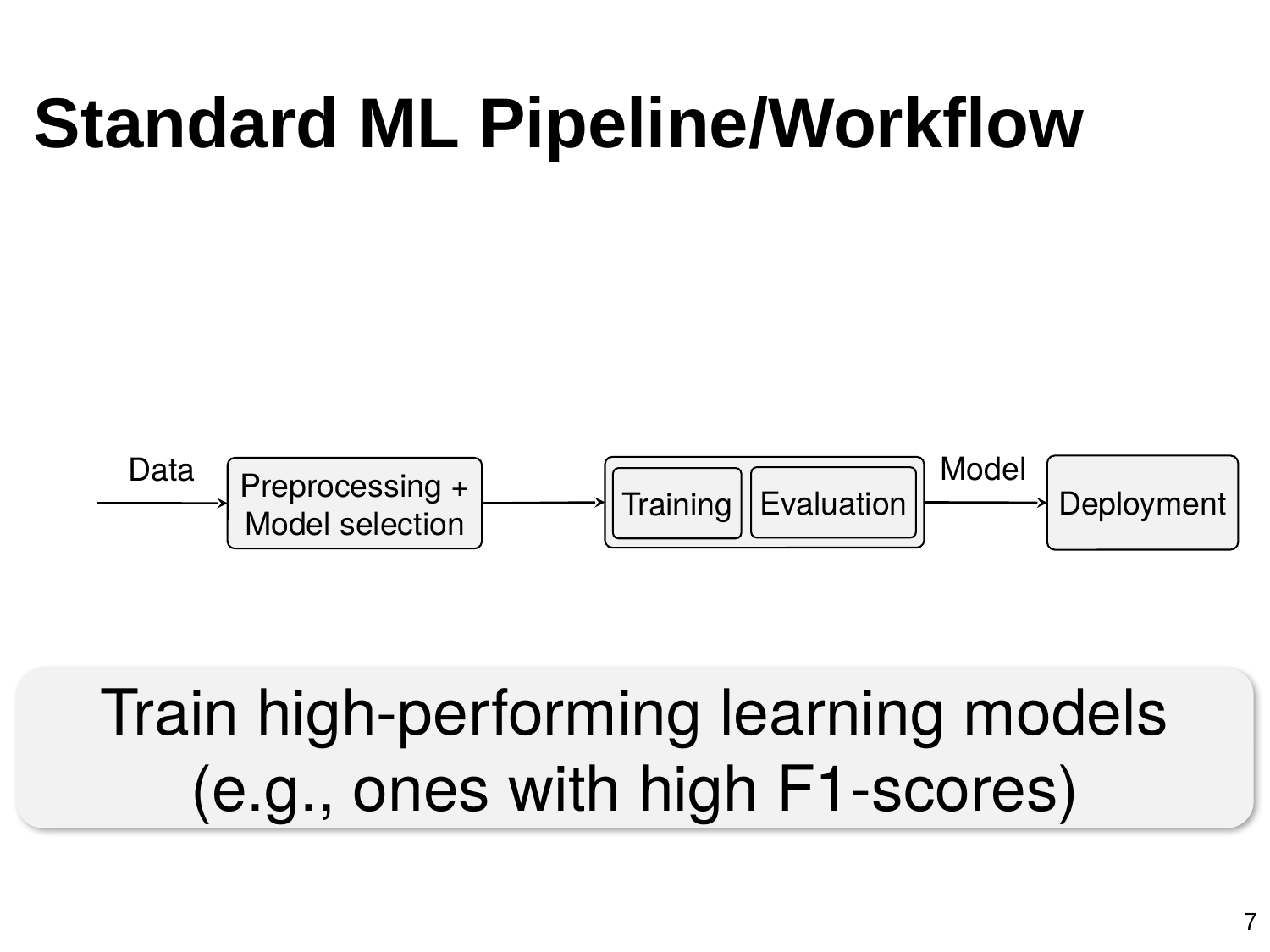

# Standard ML Pipeline/Workflow
Model
Data
Deployment

Evaluation
Training
Preprocessing +
Model selection
Train high-performing learning models (e.g., ones with high F1-scores)
7